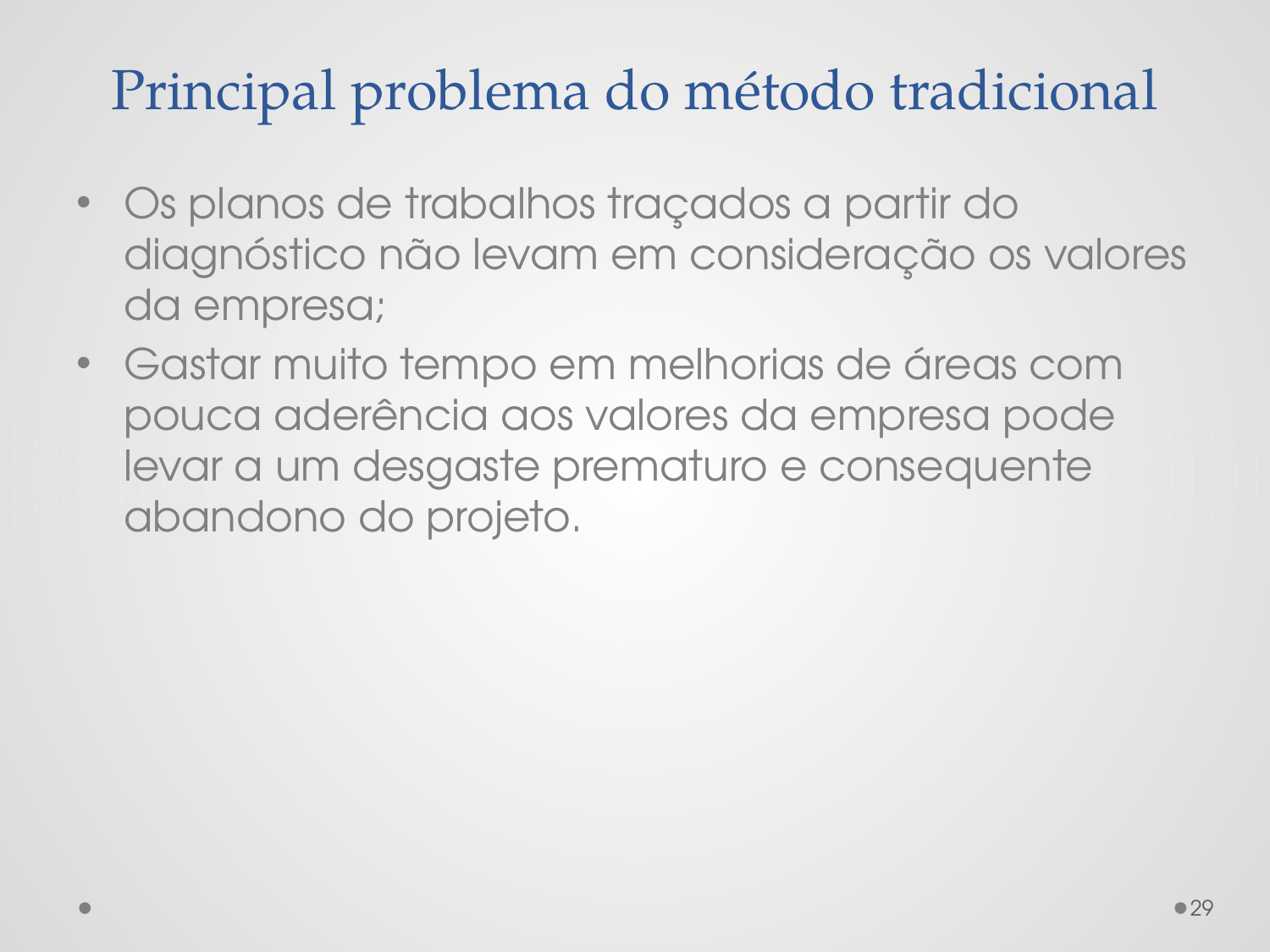

# Principal problema do método tradicional
Os planos de trabalhos traçados a partir do diagnóstico não levam em consideração os valores da empresa;
Gastar muito tempo em melhorias de áreas com pouca aderência aos valores da empresa pode levar a um desgaste prematuro e consequente abandono do projeto.
29